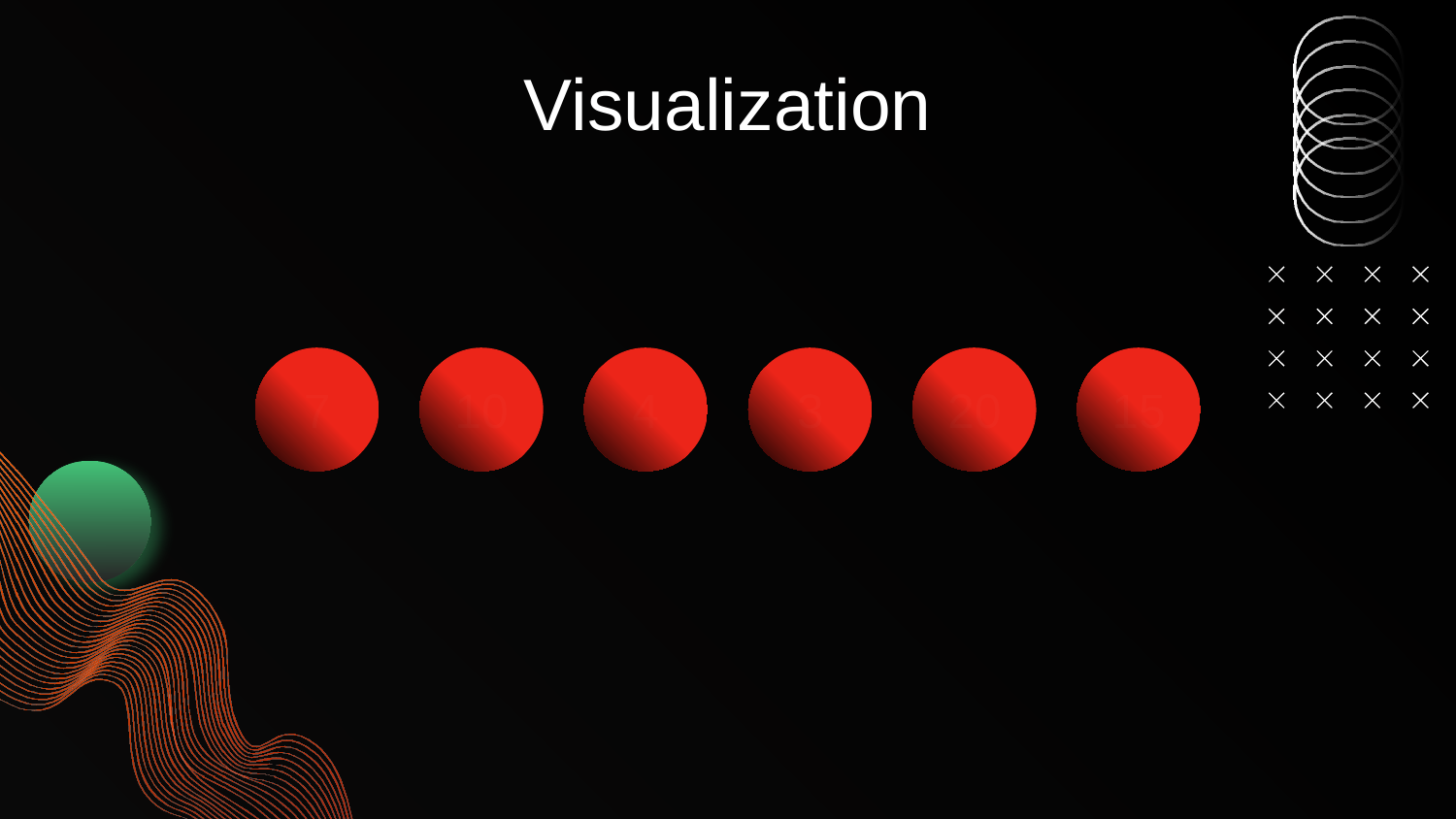

Visualization
7
10
4
3
20
15